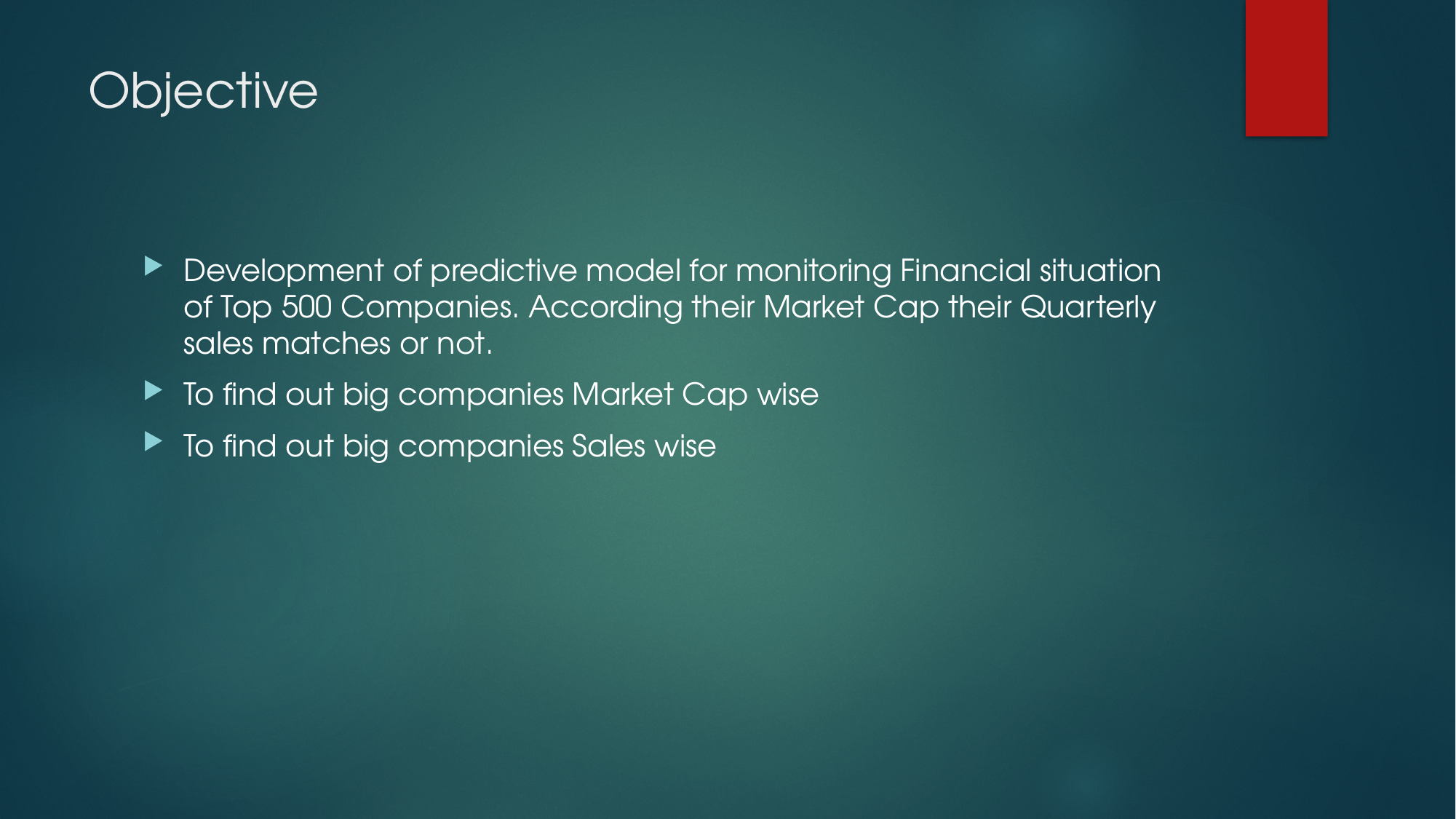

# Objective
Development of predictive model for monitoring Financial situation of Top 500 Companies. According their Market Cap their Quarterly sales matches or not.
To find out big companies Market Cap wise
To find out big companies Sales wise